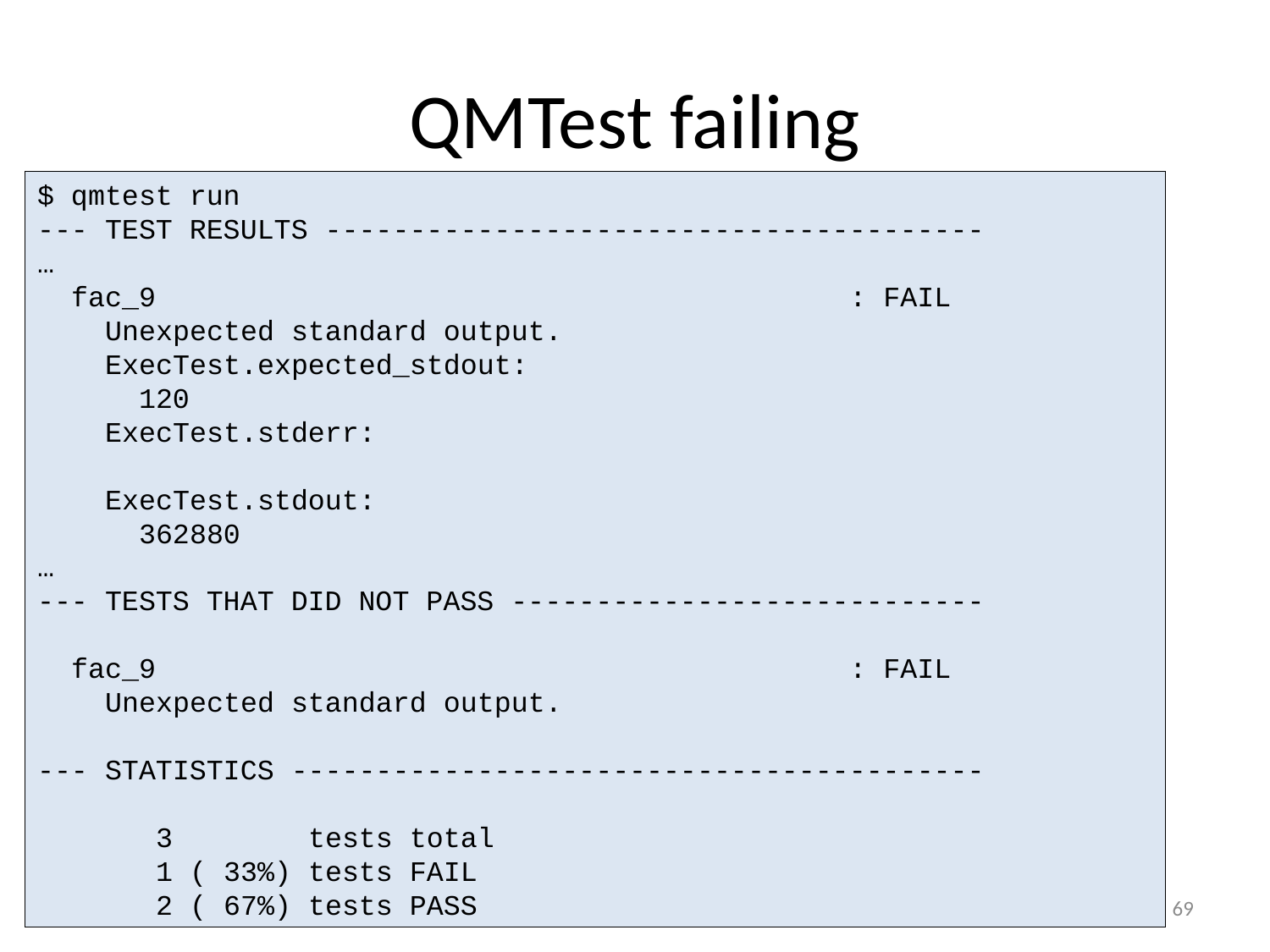

# QMTest failing
$ qmtest run
--- TEST RESULTS ---------------------------------------
…
  fac_9                                         : FAIL
    Unexpected standard output.
    ExecTest.expected_stdout:
      120
    ExecTest.stderr:

    ExecTest.stdout:
      362880
…
--- TESTS THAT DID NOT PASS ----------------------------

  fac_9                                         : FAIL
    Unexpected standard output.

--- STATISTICS -----------------------------------------

       3        tests total
       1 ( 33%) tests FAIL
       2 ( 67%) tests PASS
69